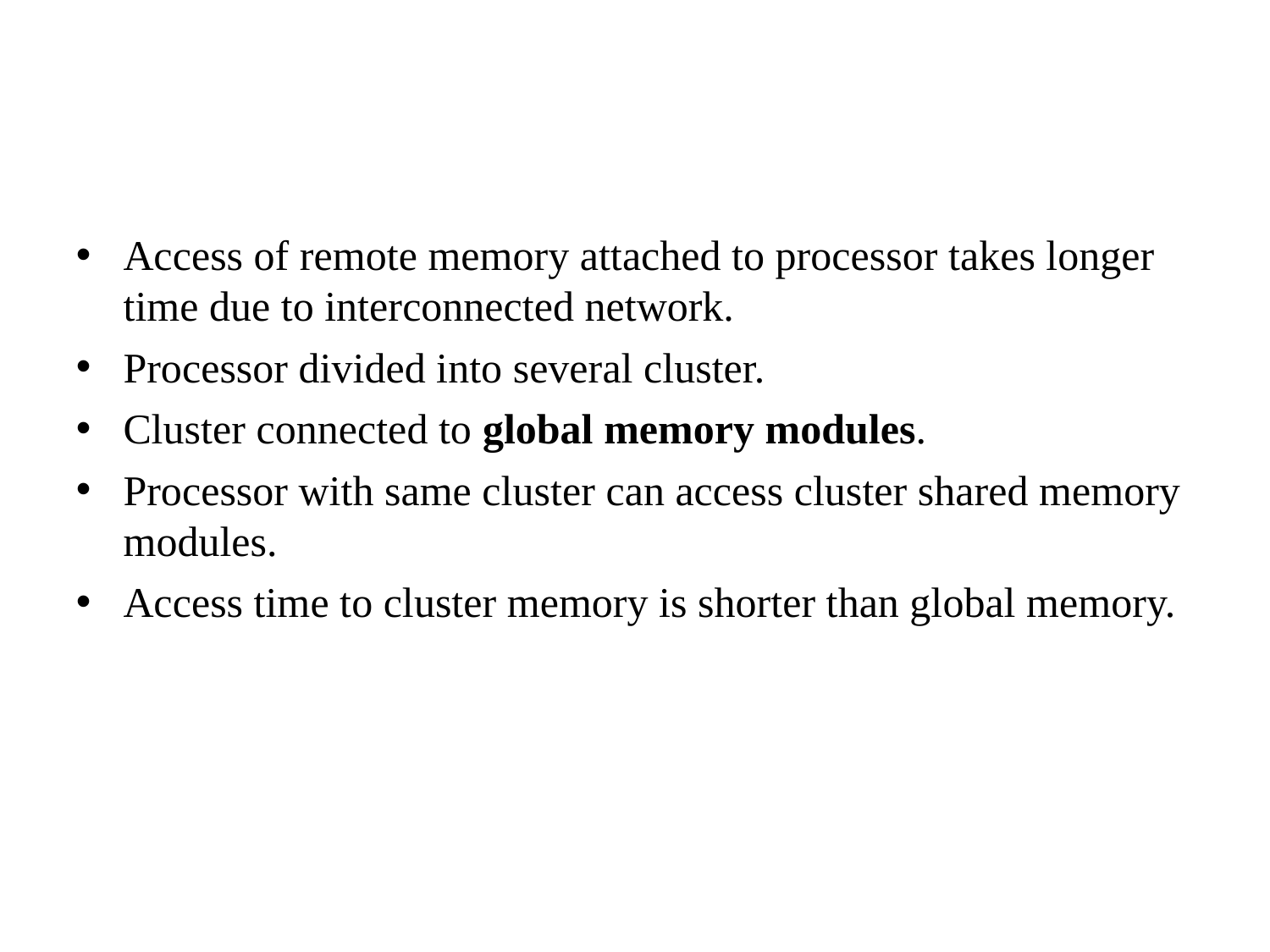

Access of remote memory attached to processor takes longer time due to interconnected network.
Processor divided into several cluster.
Cluster connected to global memory modules.
Processor with same cluster can access cluster shared memory modules.
Access time to cluster memory is shorter than global memory.